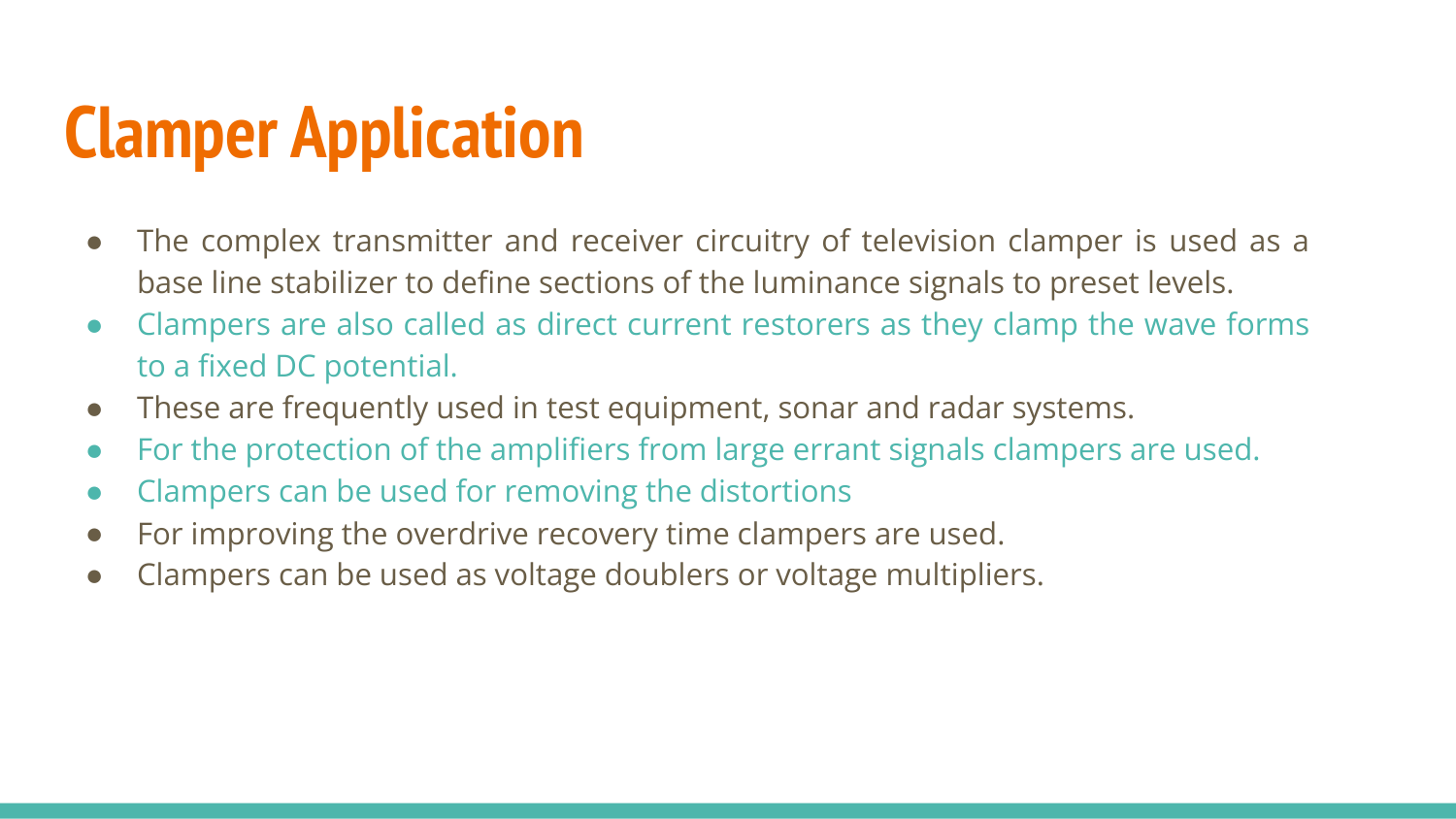

# Clamper Application
The complex transmitter and receiver circuitry of television clamper is used as a base line stabilizer to define sections of the luminance signals to preset levels.
Clampers are also called as direct current restorers as they clamp the wave forms to a fixed DC potential.
These are frequently used in test equipment, sonar and radar systems.
For the protection of the amplifiers from large errant signals clampers are used.
Clampers can be used for removing the distortions
For improving the overdrive recovery time clampers are used.
Clampers can be used as voltage doublers or voltage multipliers.